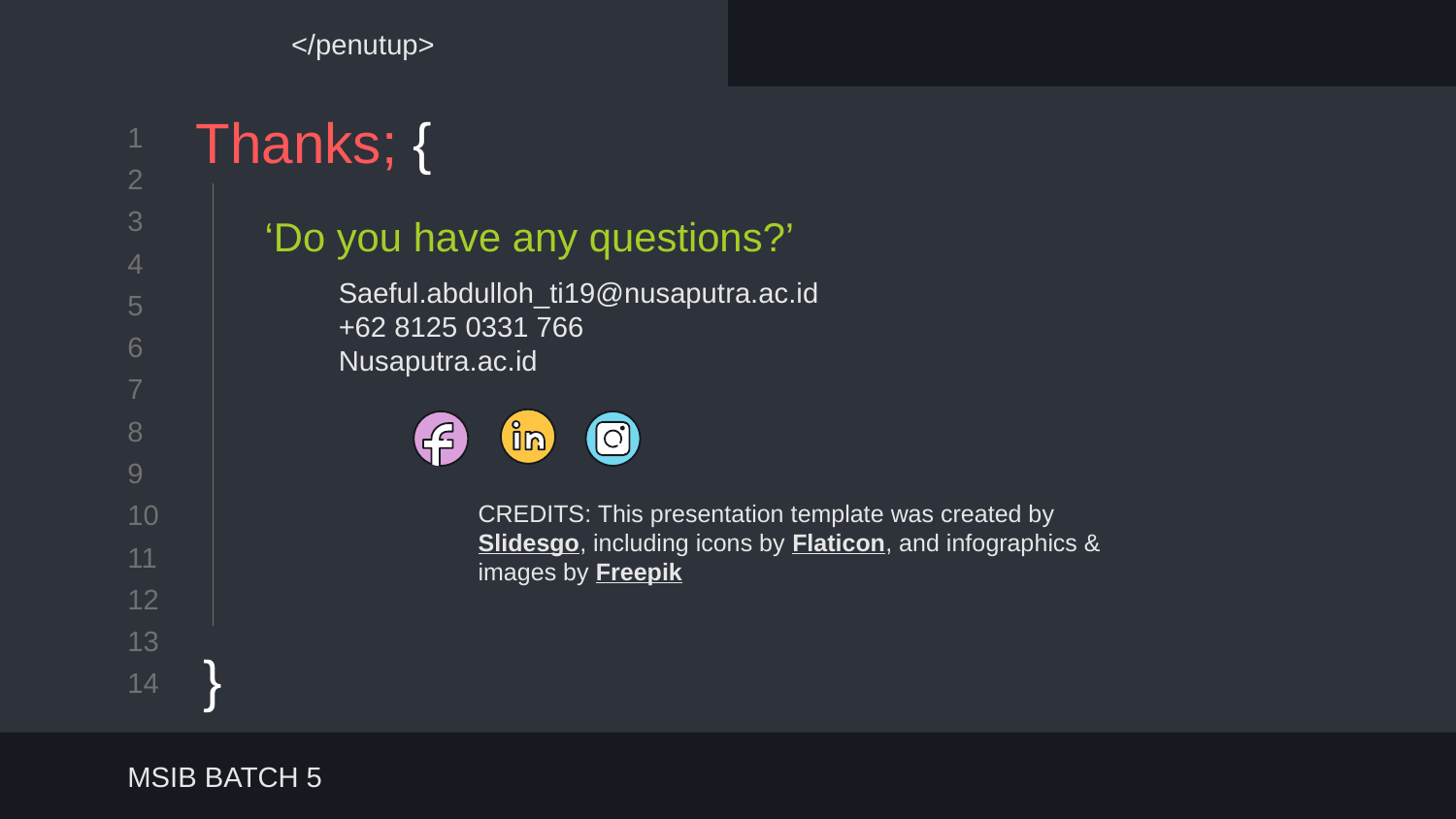

</penutup>
# Thanks; {
}
‘Do you have any questions?’
Saeful.abdulloh_ti19@nusaputra.ac.id
+62 8125 0331 766
Nusaputra.ac.id

MSIB BATCH 5